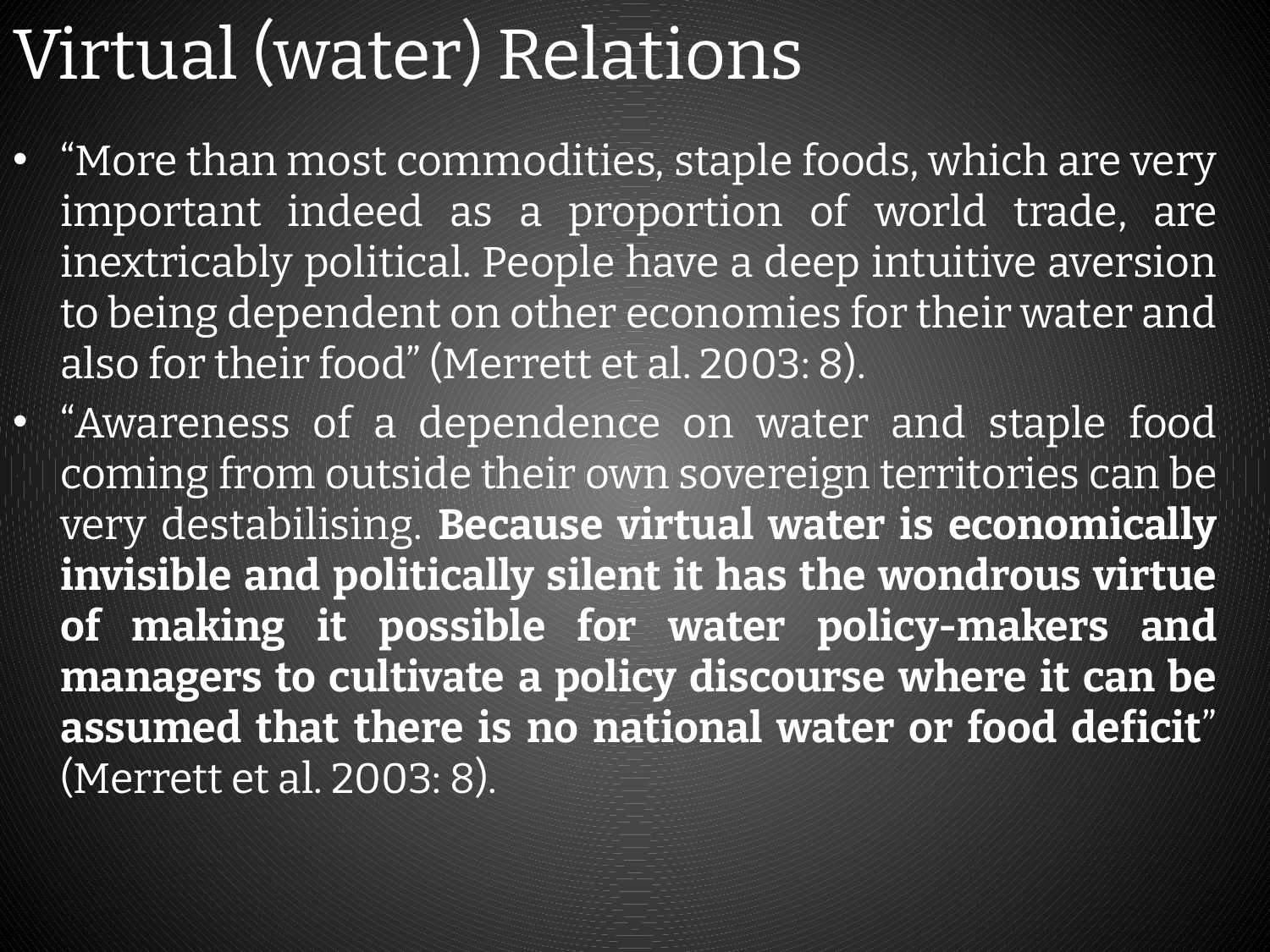

# Virtual (water) Relations
“More than most commodities, staple foods, which are very important indeed as a proportion of world trade, are inextricably political. People have a deep intuitive aversion to being dependent on other economies for their water and also for their food” (Merrett et al. 2003: 8).
“Awareness of a dependence on water and staple food coming from outside their own sovereign territories can be very destabilising. Because virtual water is economically invisible and politically silent it has the wondrous virtue of making it possible for water policy-makers and managers to cultivate a policy discourse where it can be assumed that there is no national water or food deficit” (Merrett et al. 2003: 8).